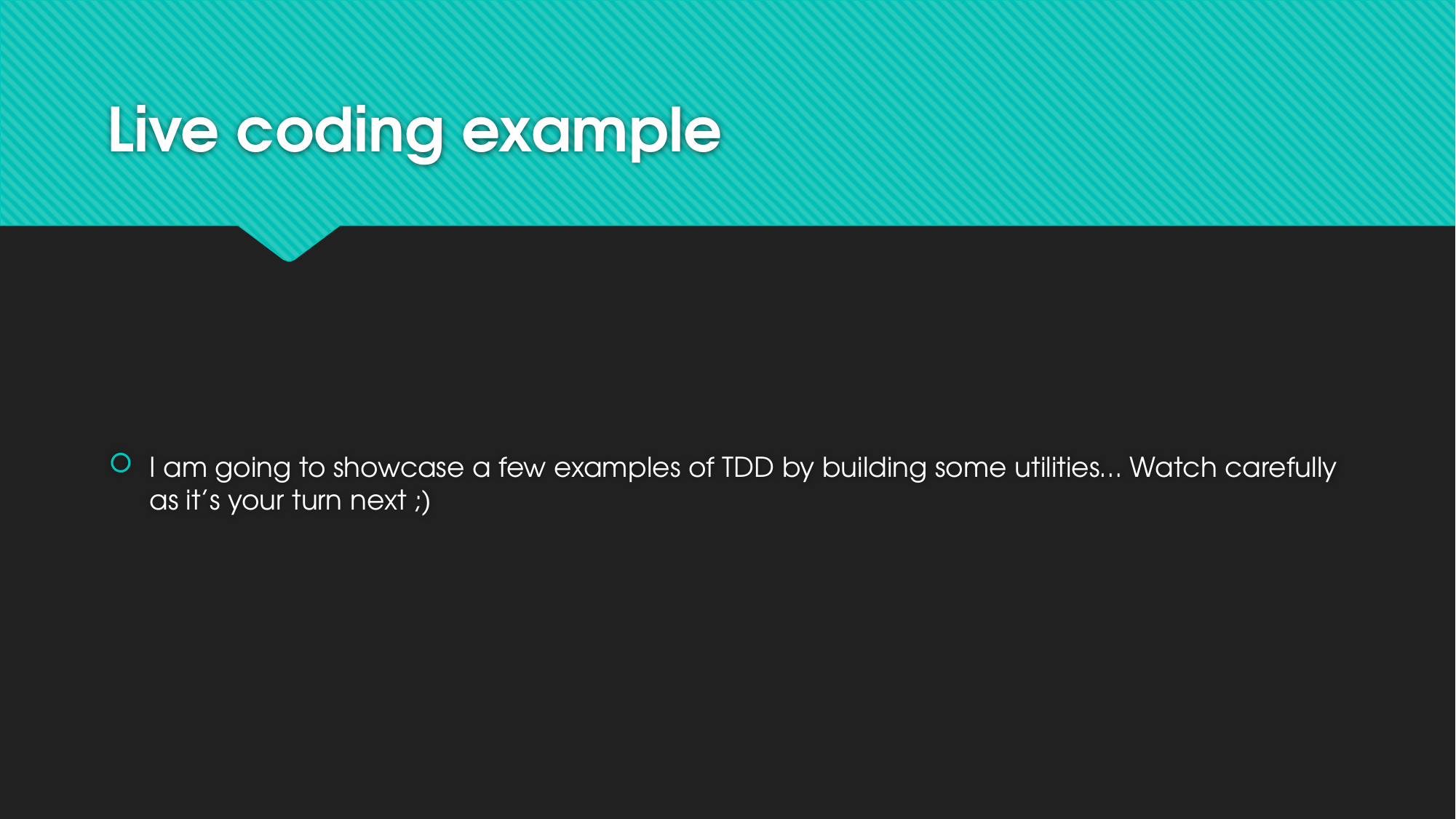

# Live coding example
I am going to showcase a few examples of TDD by building some utilities… Watch carefully as it’s your turn next ;)